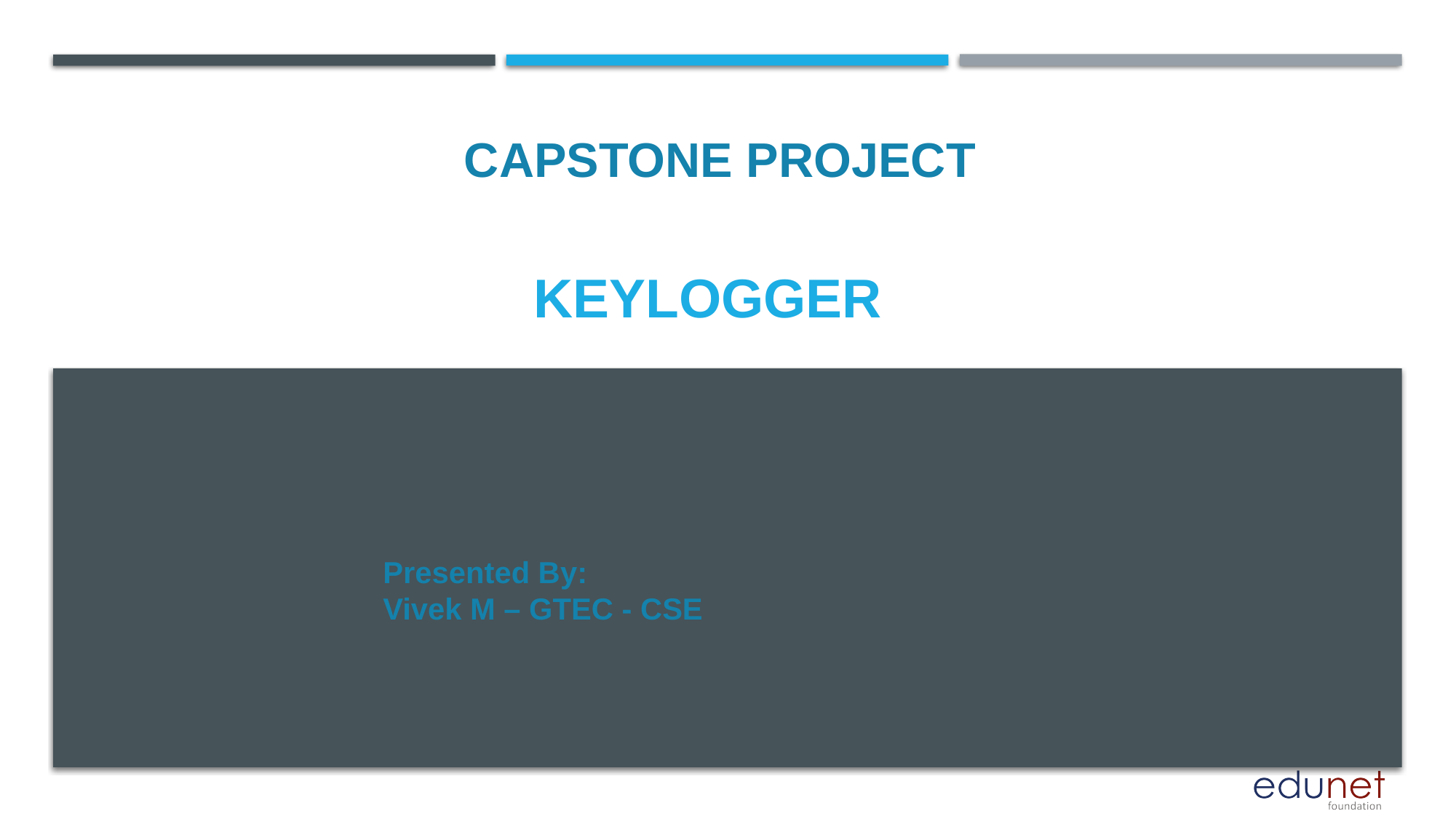

CAPSTONE PROJECT
# KEYLOGGER
Presented By:
Vivek M – GTEC - CSE